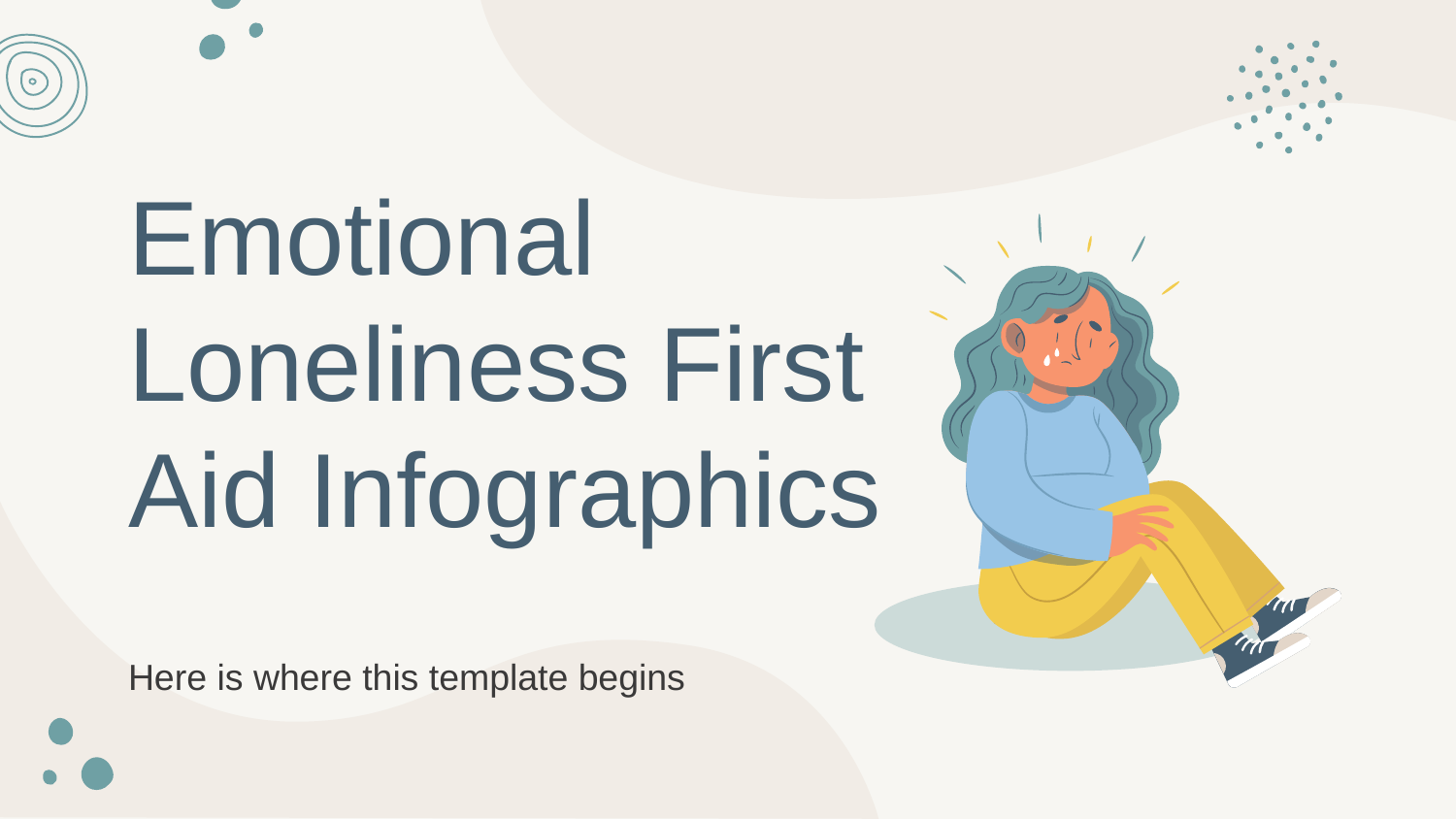

# Emotional Loneliness First Aid Infographics

Here is where this template begins